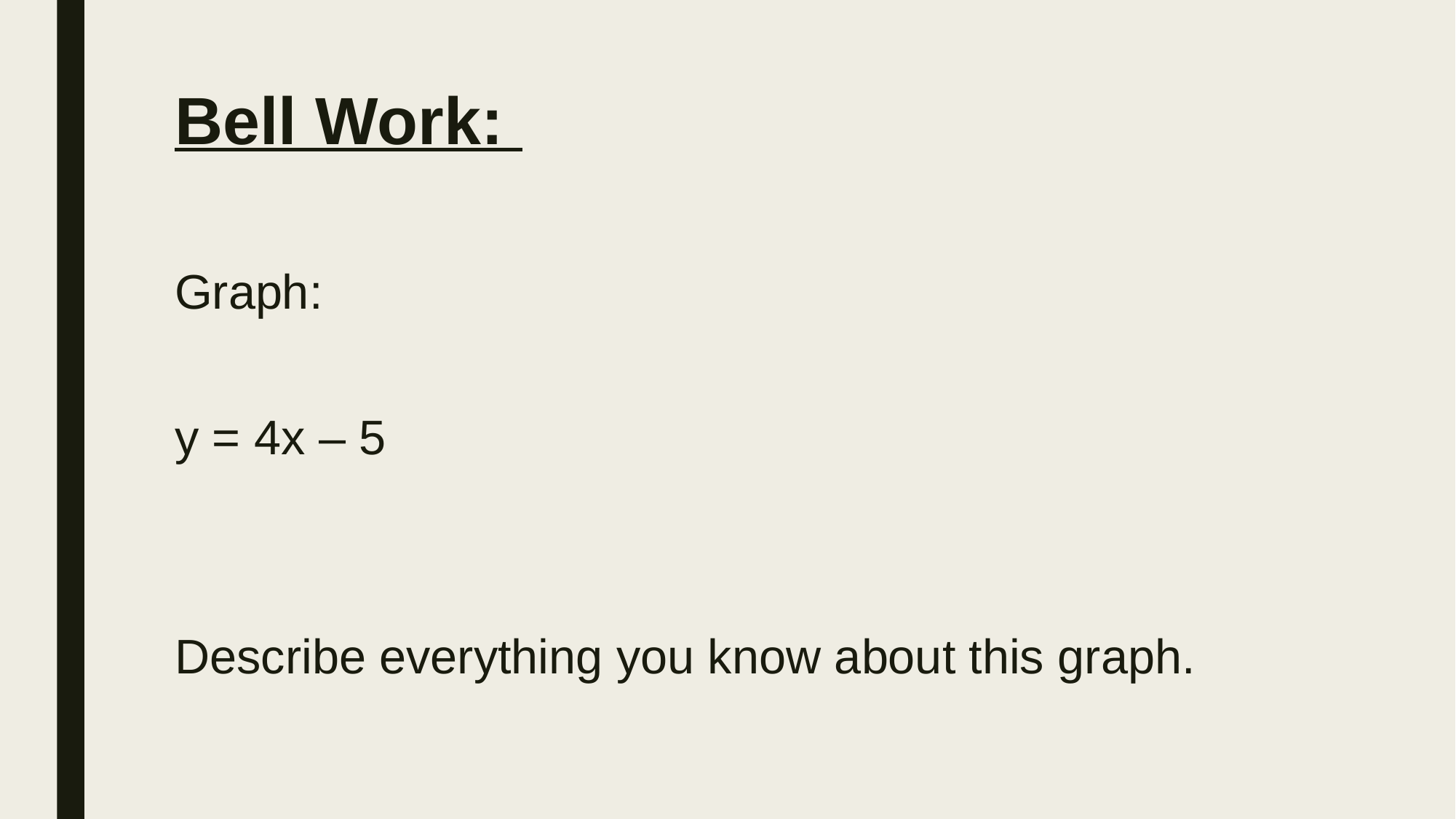

# Bell Work:
Graph:

y = 4x – 5

Describe everything you know about this graph.